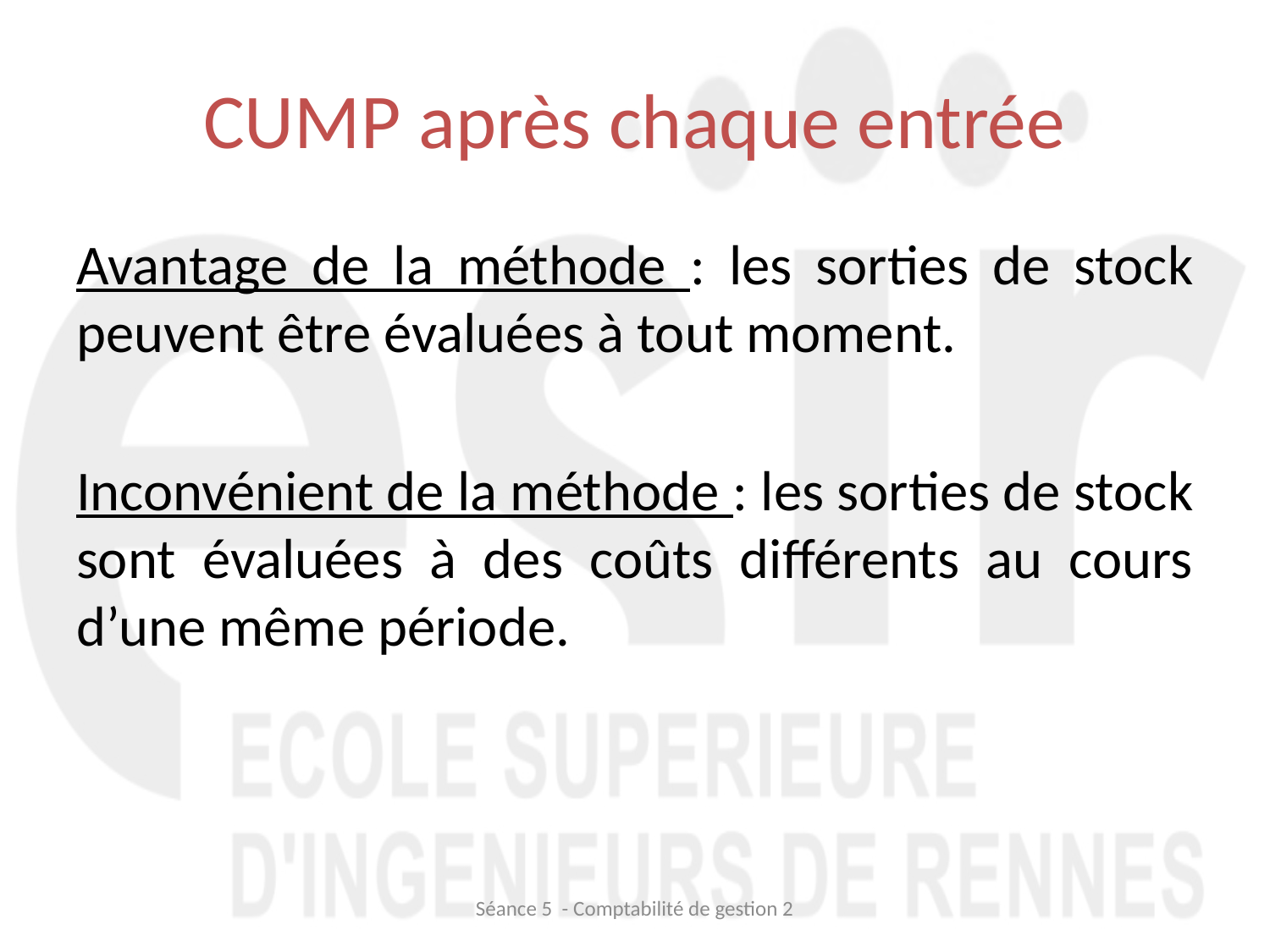

# CUMP après chaque entrée
Avantage de la méthode : les sorties de stock peuvent être évaluées à tout moment.

Inconvénient de la méthode : les sorties de stock sont évaluées à des coûts différents au cours d’une même période.
Séance 5  - Comptabilité de gestion 2